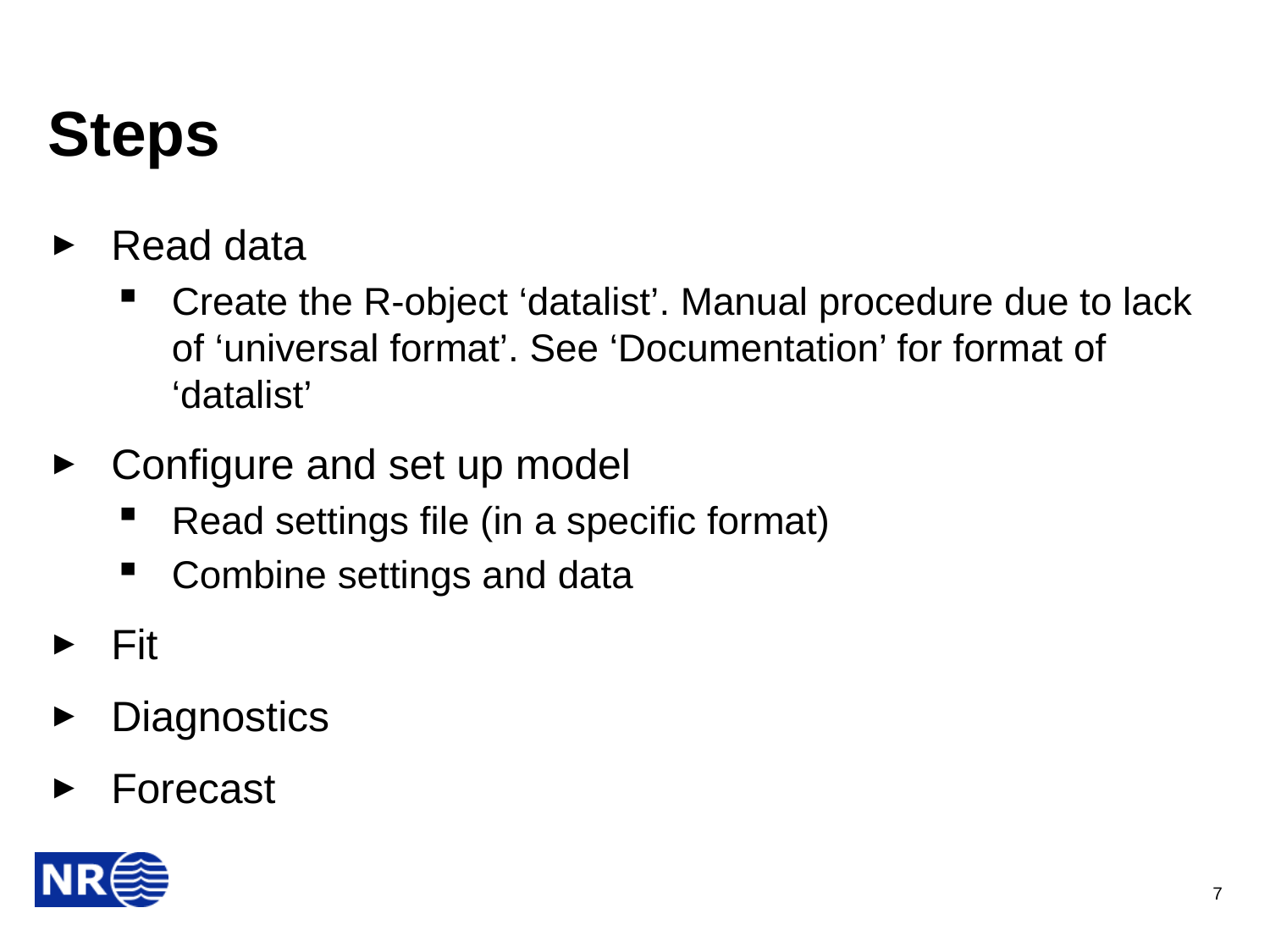

# Steps
Read data
Create the R-object ‘datalist’. Manual procedure due to lack of ‘universal format’. See ‘Documentation’ for format of ‘datalist’
Configure and set up model
Read settings file (in a specific format)
Combine settings and data
Fit
Diagnostics
Forecast
7